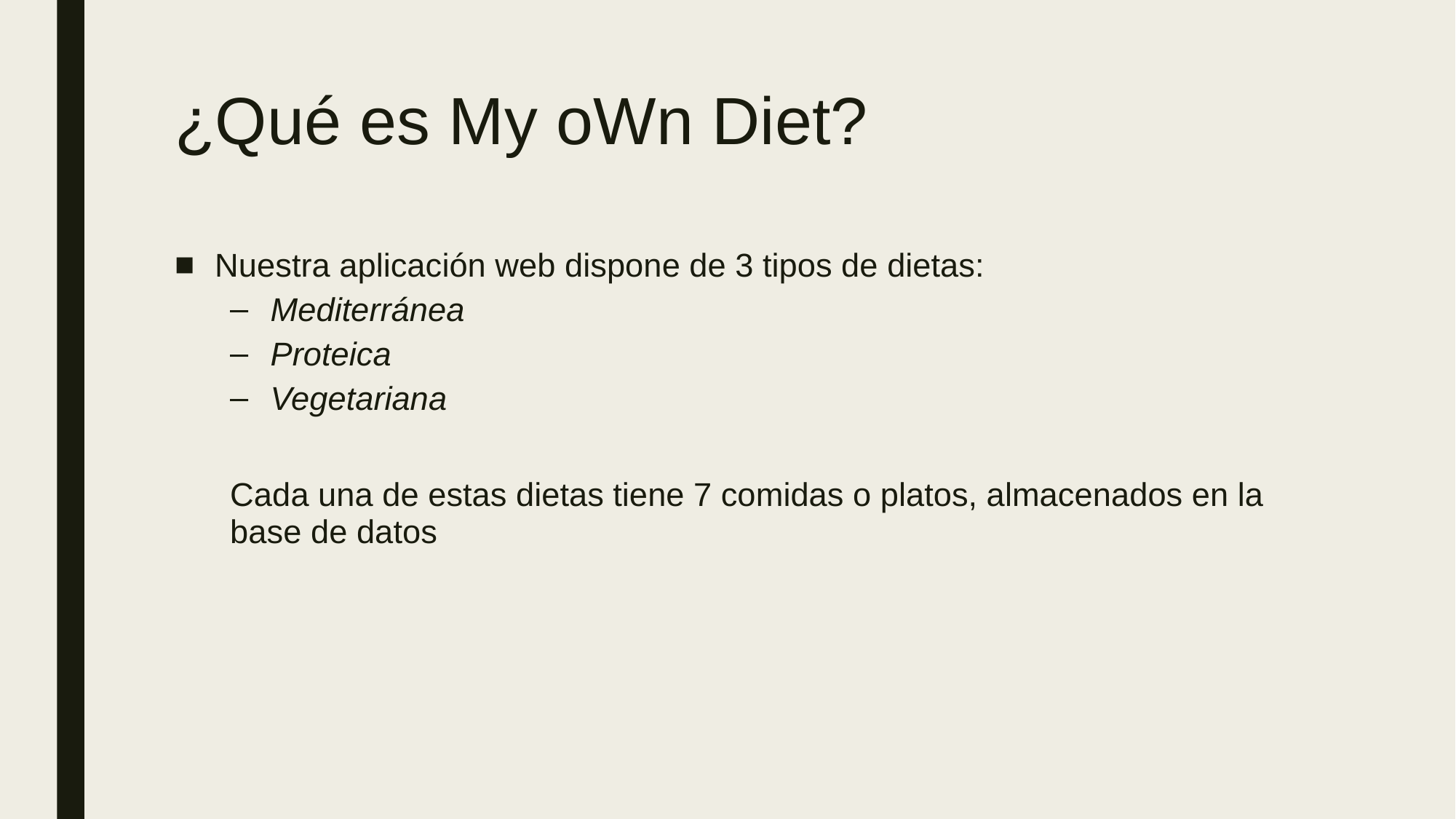

# ¿Qué es My oWn Diet?
Nuestra aplicación web dispone de 3 tipos de dietas:
Mediterránea
Proteica
Vegetariana

Cada una de estas dietas tiene 7 comidas o platos, almacenados en la base de datos